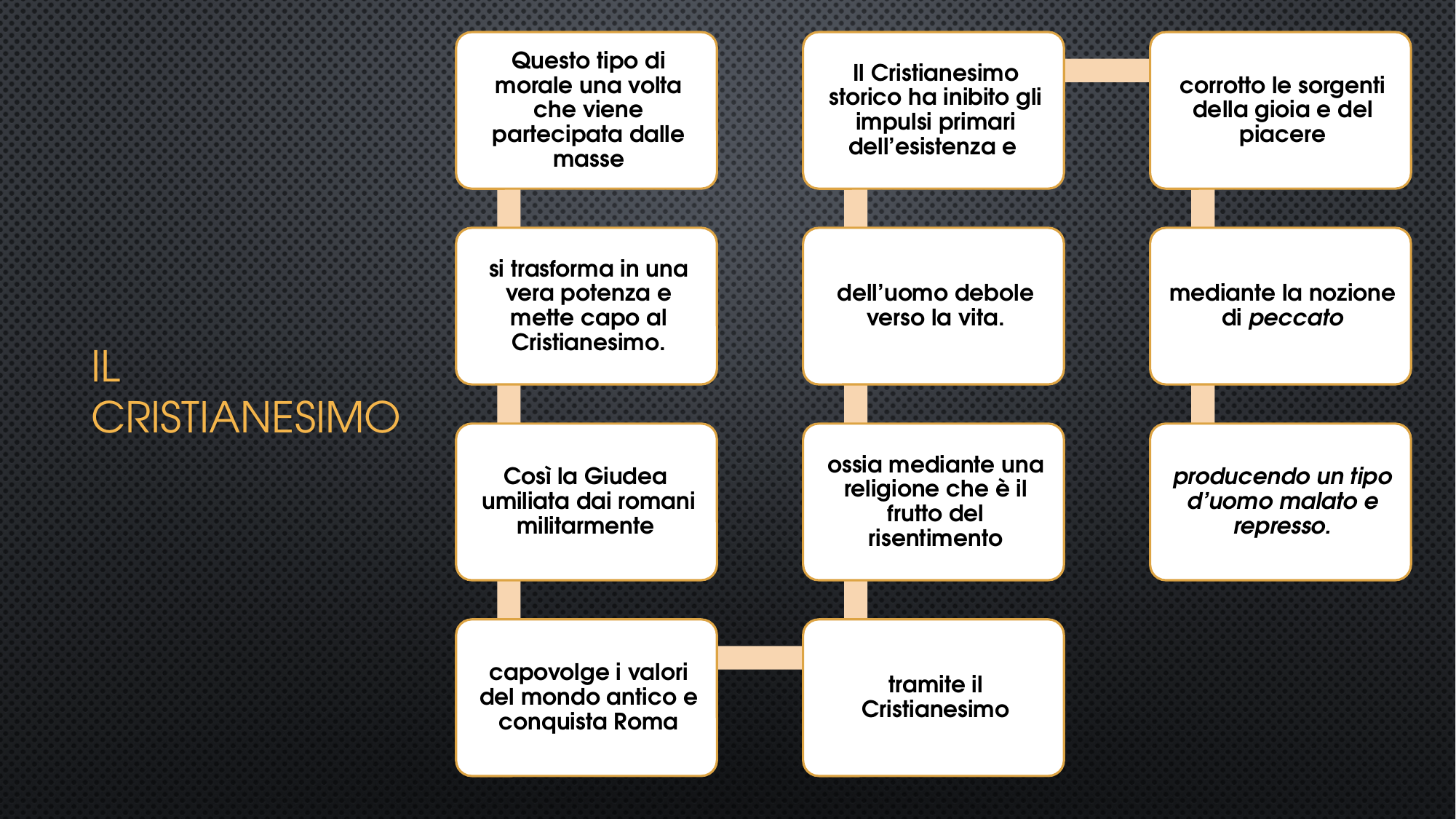

Questo tipo di morale una volta che viene partecipata dalle masse
si trasforma in una vera potenza e mette capo al Cristianesimo.
Così la Giudea  umiliata dai romani militarmente
capovolge i valori del mondo antico e conquista Roma
tramite il Cristianesimo
ossia mediante una religione che è il frutto del risentimento
dell’uomo debole verso la vita.
Il Cristianesimo storico ha inibito gli impulsi primari dell’esistenza e
corrotto le sorgenti della gioia e del piacere
mediante la nozione di peccato
producendo un tipo d’uomo malato e represso.
# Il cristianesimo